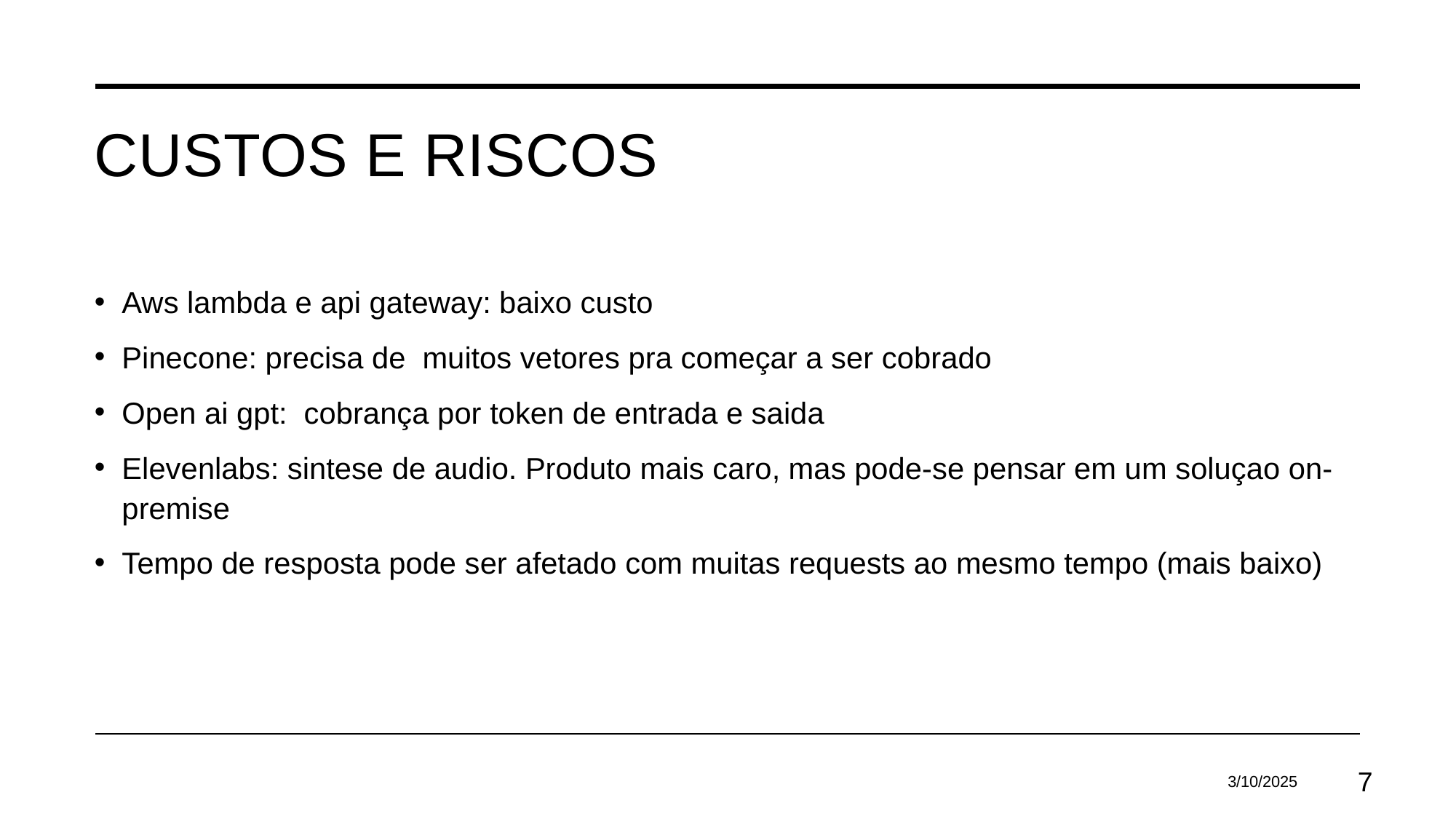

# Custos e Riscos
Aws lambda e api gateway: baixo custo
Pinecone: precisa de  muitos vetores pra começar a ser cobrado
Open ai gpt:  cobrança por token de entrada e saida
Elevenlabs: sintese de audio. Produto mais caro, mas pode-se pensar em um soluçao on-premise
Tempo de resposta pode ser afetado com muitas requests ao mesmo tempo (mais baixo)

3/10/2025
7